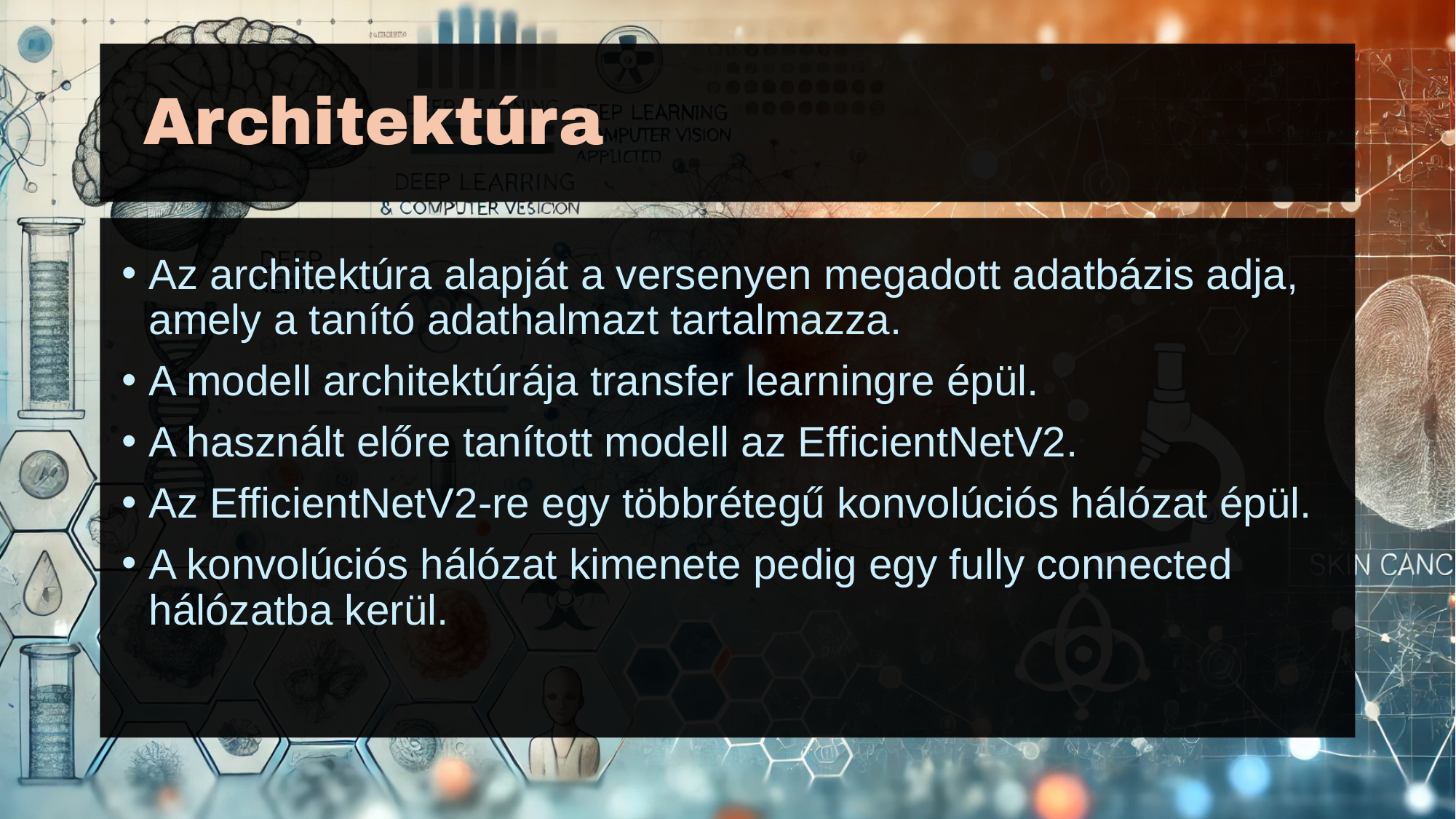

# Architektúra
Az architektúra alapját a versenyen megadott adatbázis adja, amely a tanító adathalmazt tartalmazza.
A modell architektúrája transfer learningre épül.
A használt előre tanított modell az EfficientNetV2.
Az EfficientNetV2-re egy többrétegű konvolúciós hálózat épül.
A konvolúciós hálózat kimenete pedig egy fully connected hálózatba kerül.